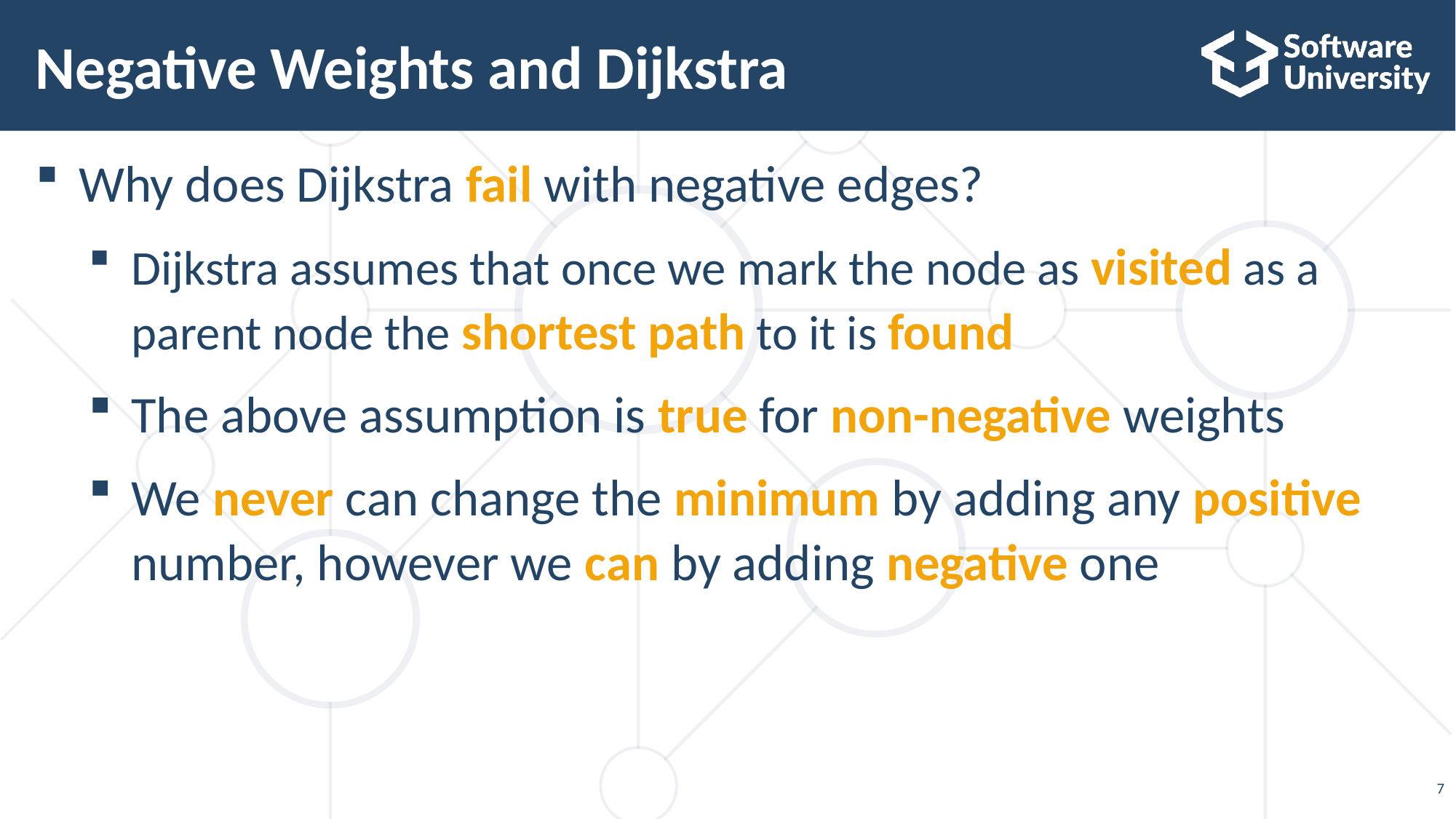

# Negative Weights and Dijkstra
Why does Dijkstra fail with negative edges?
Dijkstra assumes that once we mark the node as visited as a parent node the shortest path to it is found
The above assumption is true for non-negative weights
We never can change the minimum by adding any positive number, however we can by adding negative one
7